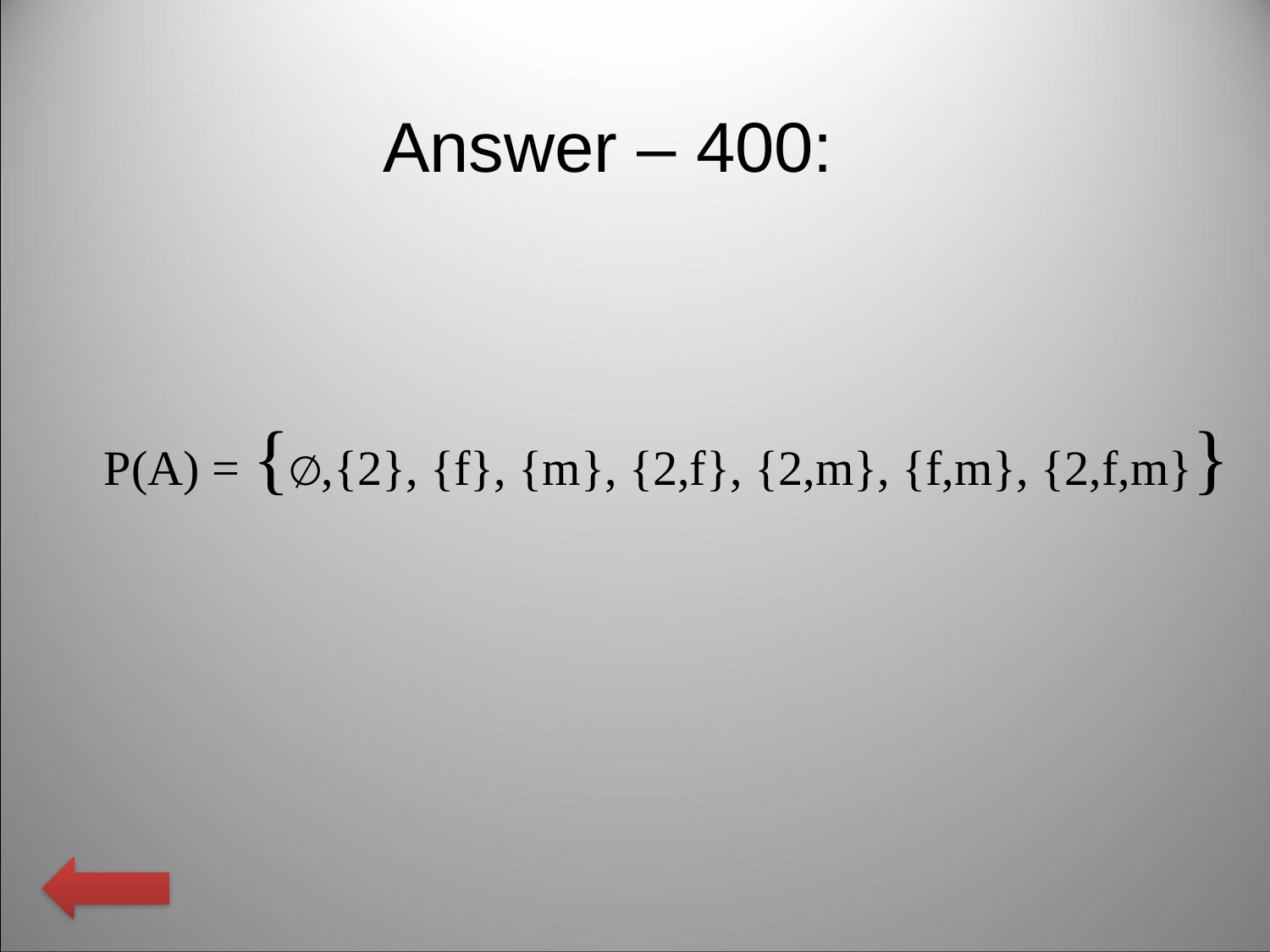

Answer – 400:
P(A) = {∅,{2}, {f}, {m}, {2,f}, {2,m}, {f,m}, {2,f,m}}